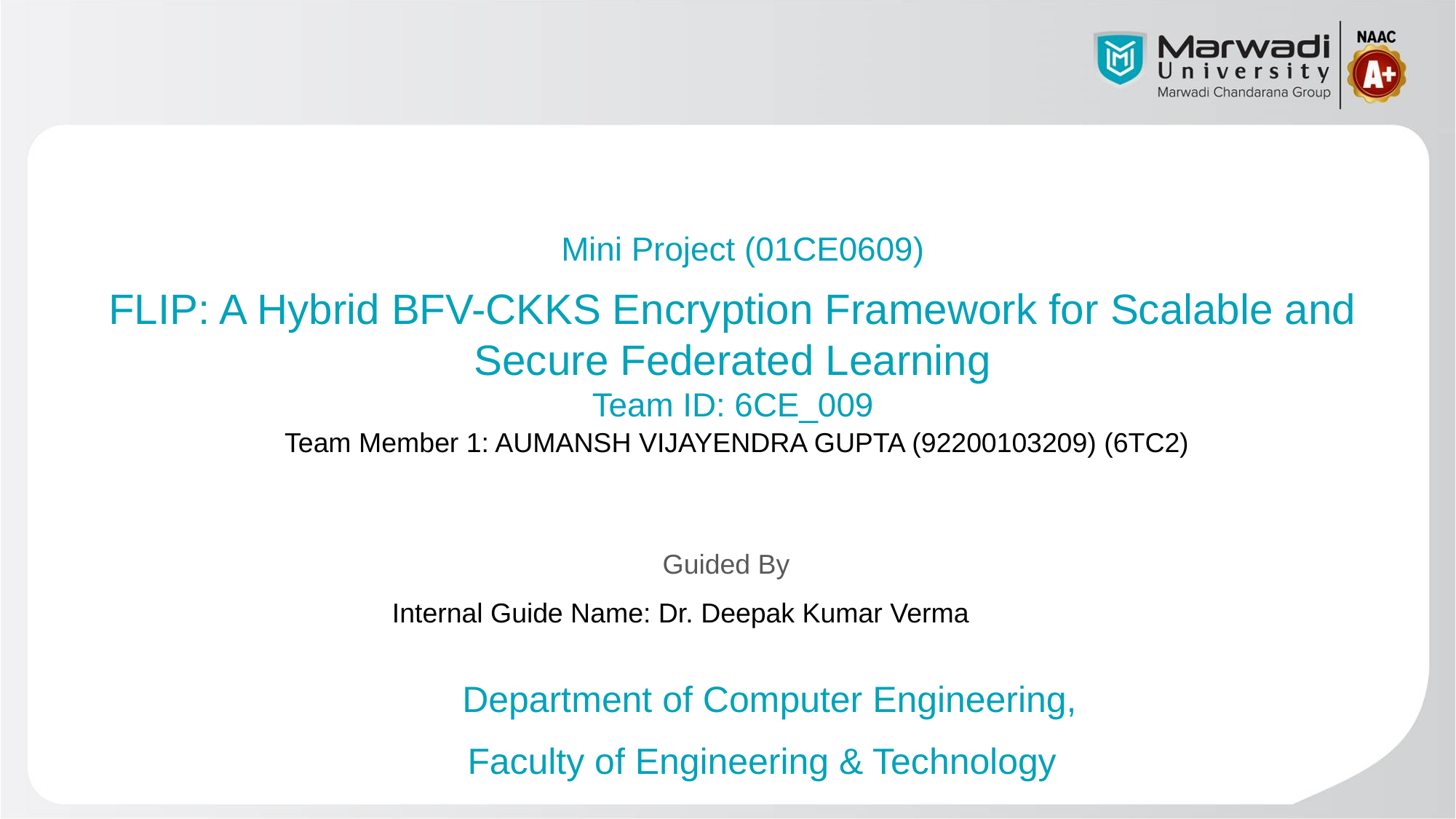

Mini Project (01CE0609)
FLIP: A Hybrid BFV-CKKS Encryption Framework for Scalable and Secure Federated Learning
Team ID: 6CE_009
Team Member 1: AUMANSH VIJAYENDRA GUPTA (92200103209) (6TC2)

Guided By
Internal Guide Name: Dr. Deepak Kumar Verma

Department of Computer Engineering,
Faculty of Engineering & Technology